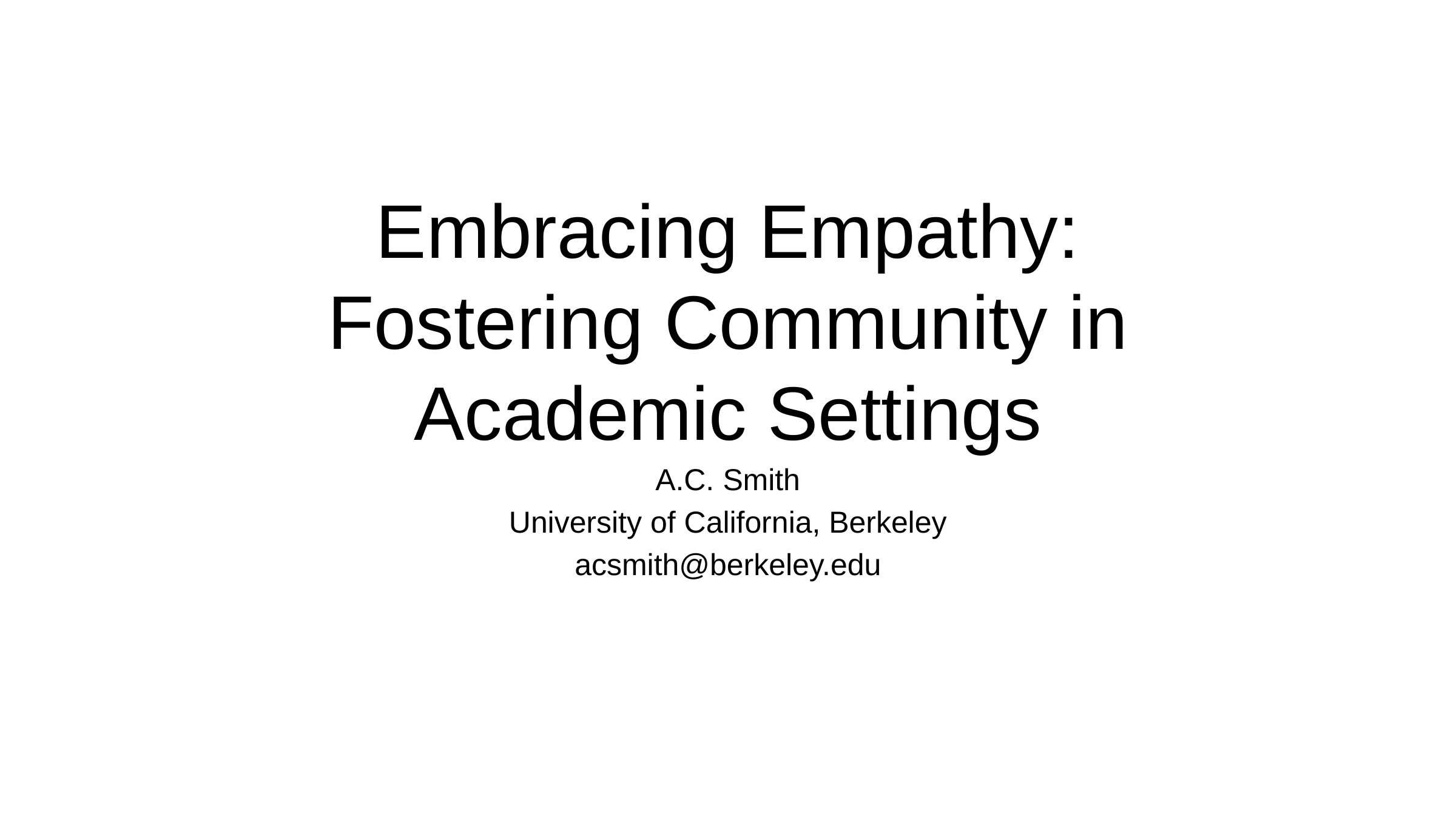

# Embracing Empathy: Fostering Community in Academic Settings
A.C. Smith
University of California, Berkeley
acsmith@berkeley.edu